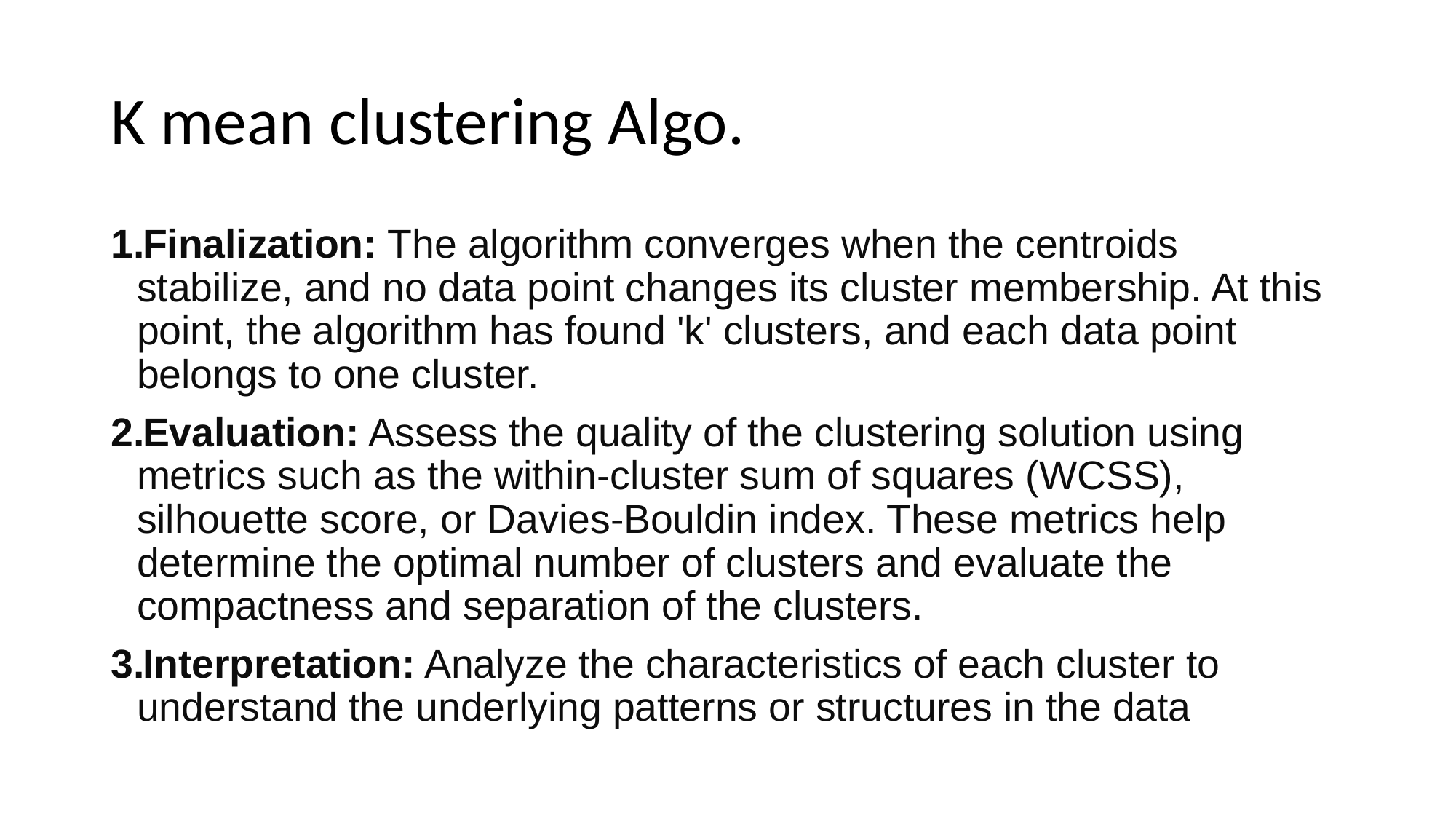

# K mean clustering Algo.
Finalization: The algorithm converges when the centroids stabilize, and no data point changes its cluster membership. At this point, the algorithm has found 'k' clusters, and each data point belongs to one cluster.
Evaluation: Assess the quality of the clustering solution using metrics such as the within-cluster sum of squares (WCSS), silhouette score, or Davies-Bouldin index. These metrics help determine the optimal number of clusters and evaluate the compactness and separation of the clusters.
Interpretation: Analyze the characteristics of each cluster to understand the underlying patterns or structures in the data